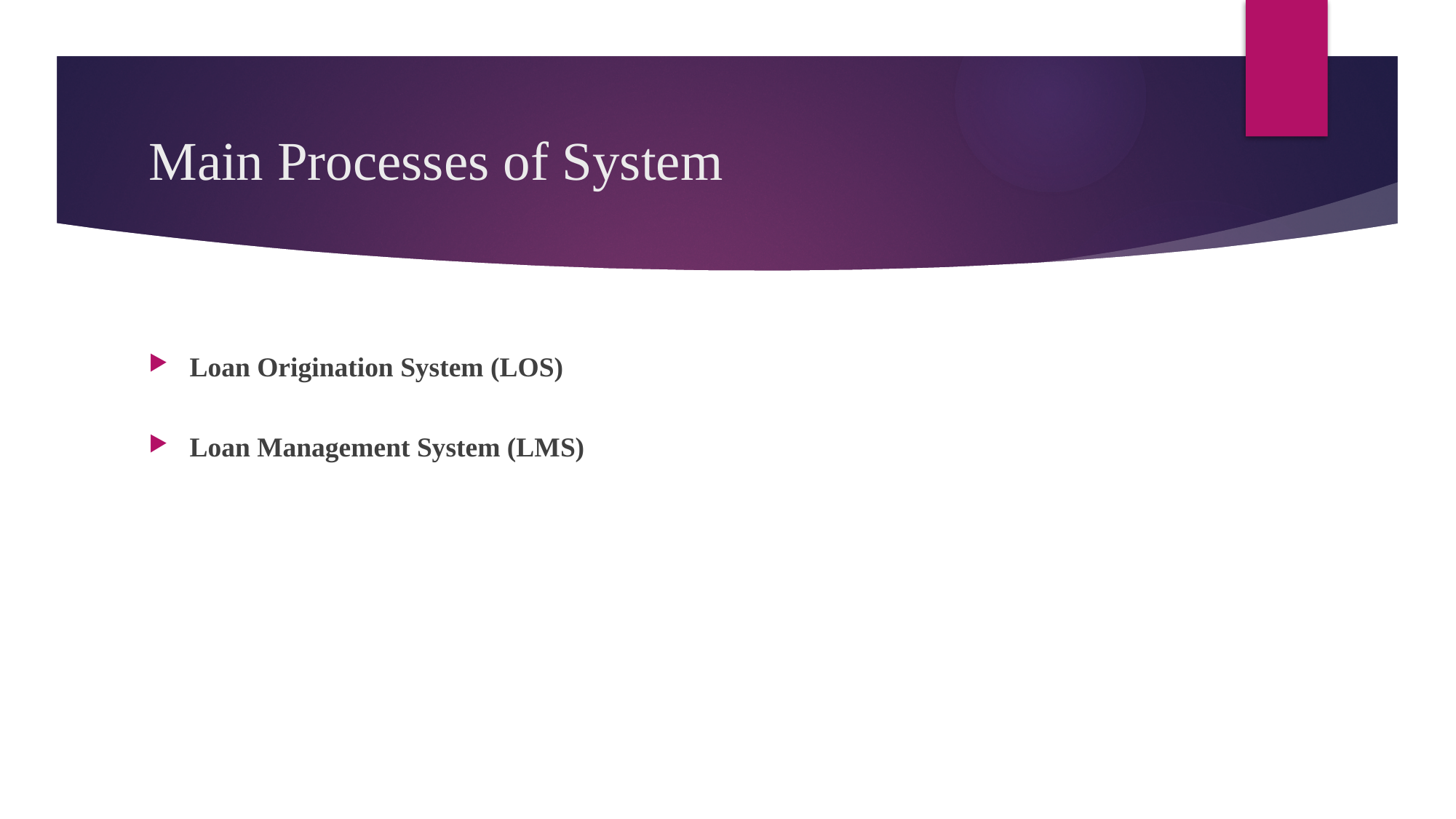

# Main Processes of System
Loan Origination System (LOS)
Loan Management System (LMS)